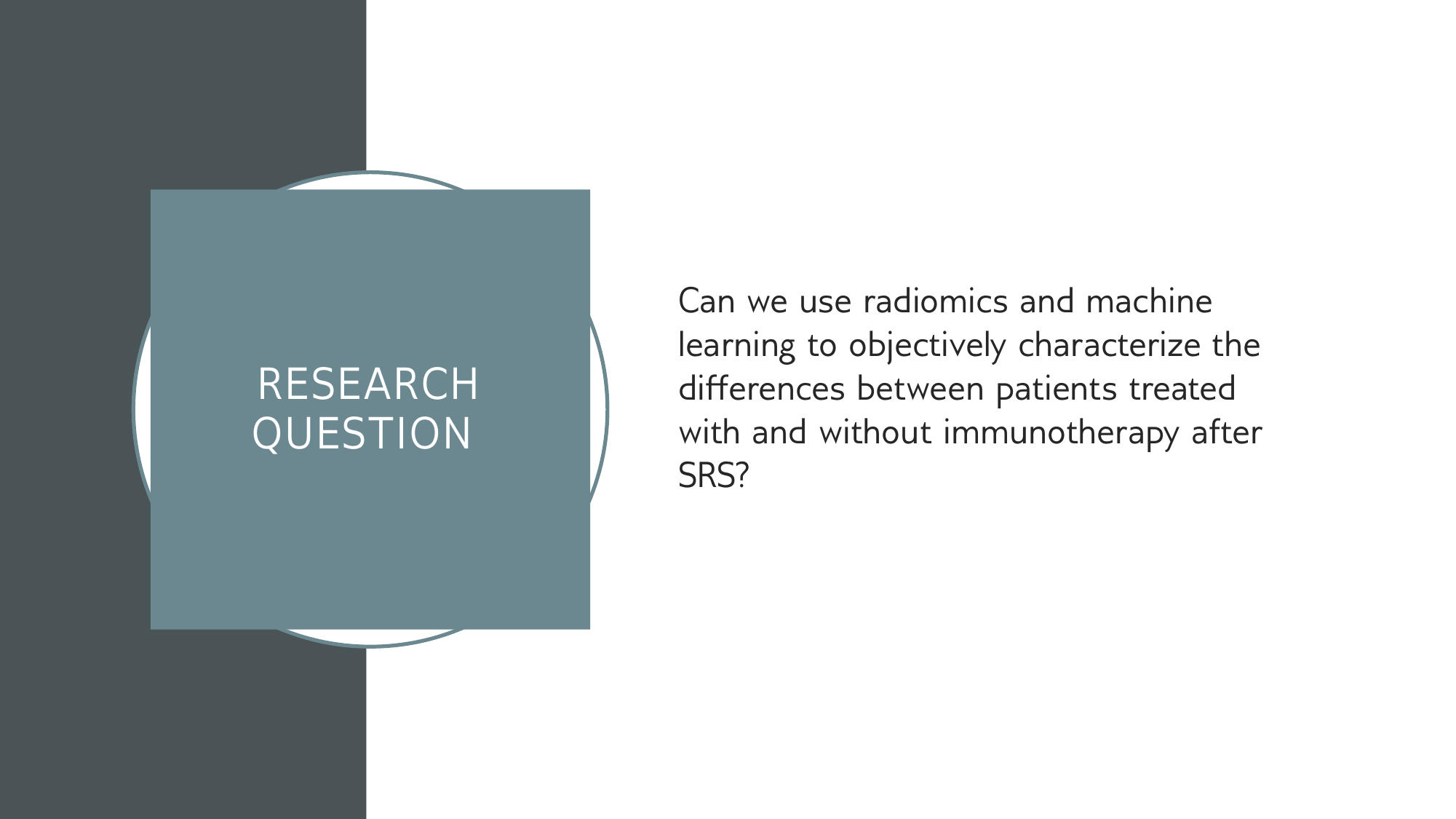

Can we use radiomics and machine learning to objectively characterize the differences between patients treated with and without immunotherapy after SRS?

# Research Question